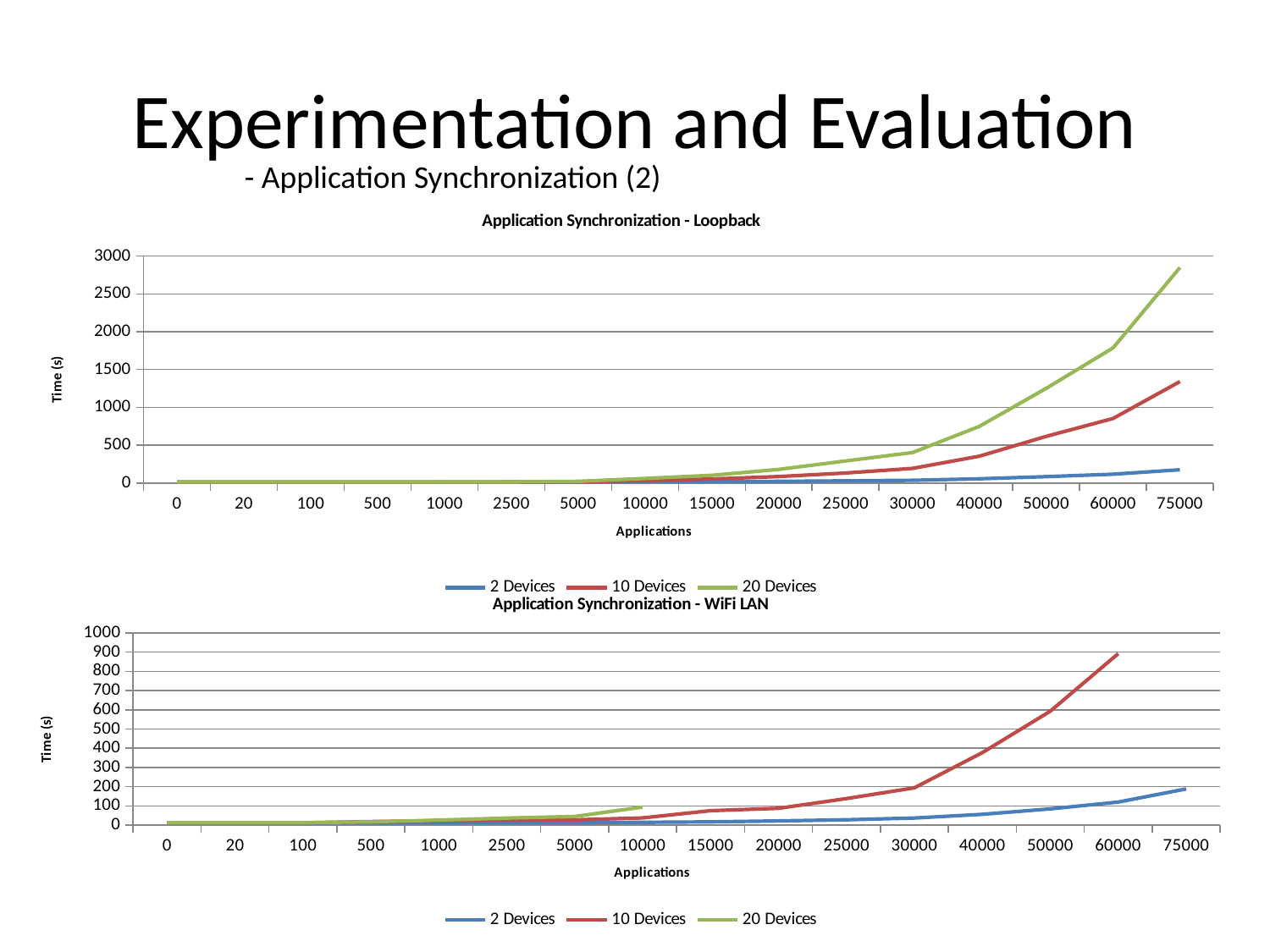

# Experimentation and Evaluation
- Application Synchronization (2)

### Chart: Application Synchronization - Loopback

| Category | 2 Devices | 10 Devices | 20 Devices |
|---|---|---|---|
| 0.0 | 12.014772916 | 12.030618437 | 12.054056035 |
| 20.0 | 12.019460536 | 12.030477863 | 12.054073367 |
| 100.0 | 12.014658888 | 12.038814545 | 12.063332124 |
| 500.0 | 12.034012545 | 12.124382243 | 12.189550869 |
| 1000.0 | 12.058762449 | 12.198039466 | 12.63147369 |
| 2500.0 | 12.189125068 | 13.042613758 | 14.323379524 |
| 5000.0 | 12.809526208 | 16.372695548 | 21.32534192 |
| 10000.0 | 14.951670489 | 32.268284377 | 59.947898372 |
| 15000.0 | 17.03862144 | 52.547710823 | 101.406977393 |
| 20000.0 | 21.711177449 | 84.817924842 | 179.04171606 |
| 25000.0 | 27.76171937399999 | 131.751279399 | 290.813890693 |
| 30000.0 | 35.464057179 | 192.296074097 | 402.214706213 |
| 40000.0 | 55.031922383 | 353.9893974689999 | 747.130472258 |
| 50000.0 | 83.251239101 | 616.11887675 | 1251.648139696 |
| 60000.0 | 115.678115556 | 852.601581402 | 1785.63063093 |
| 75000.0 | 175.024473988 | 1340.382797159 | 2847.667955858 |

### Chart: Application Synchronization - WiFi LAN

| Category | 2 Devices | 10 Devices | 20 Devices |
|---|---|---|---|
| 0.0 | 12.045819113 | 12.124209512 | 12.248285562 |
| 20.0 | 12.04649652 | 12.166957544 | 12.290767027 |
| 100.0 | 12.061683298 | 12.251631301 | 12.652651138 |
| 500.0 | 12.123289218 | 18.861709145 | 17.565791492 |
| 1000.0 | 12.182725508 | 23.073795886 | 26.244315931 |
| 2500.0 | 12.526787388 | 26.83111214 | 36.915335924 |
| 5000.0 | 12.967319168 | 27.830078263 | 45.255252109 |
| 10000.0 | 15.057863701 | 37.769783644 | 94.049342028 |
| 15000.0 | 17.192354317 | 75.56315975699998 | None |
| 20000.0 | 22.170157886 | 87.712430928 | None |
| 25000.0 | 28.114654384 | 138.297088055 | None |
| 30000.0 | 37.233911567 | 194.174939302 | None |
| 40000.0 | 56.56875297 | 377.056071818 | None |
| 50000.0 | 84.791181846 | 592.4163546459998 | None |
| 60000.0 | 120.069262182 | 891.639960907 | None |
| 75000.0 | 188.291503463 | None | None |